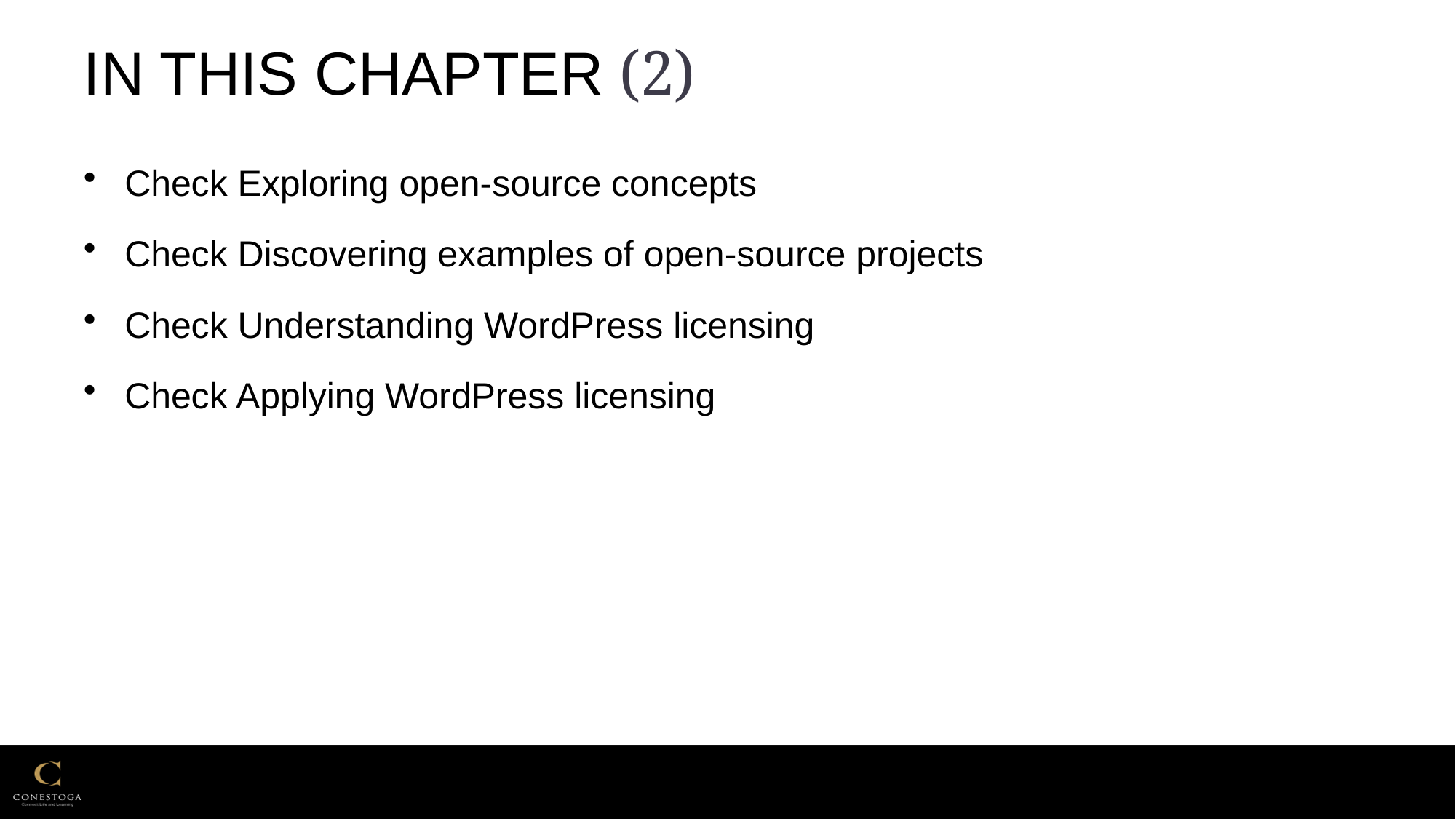

# IN THIS CHAPTER (2)
Check Exploring open-source concepts
Check Discovering examples of open-source projects
Check Understanding WordPress licensing
Check Applying WordPress licensing